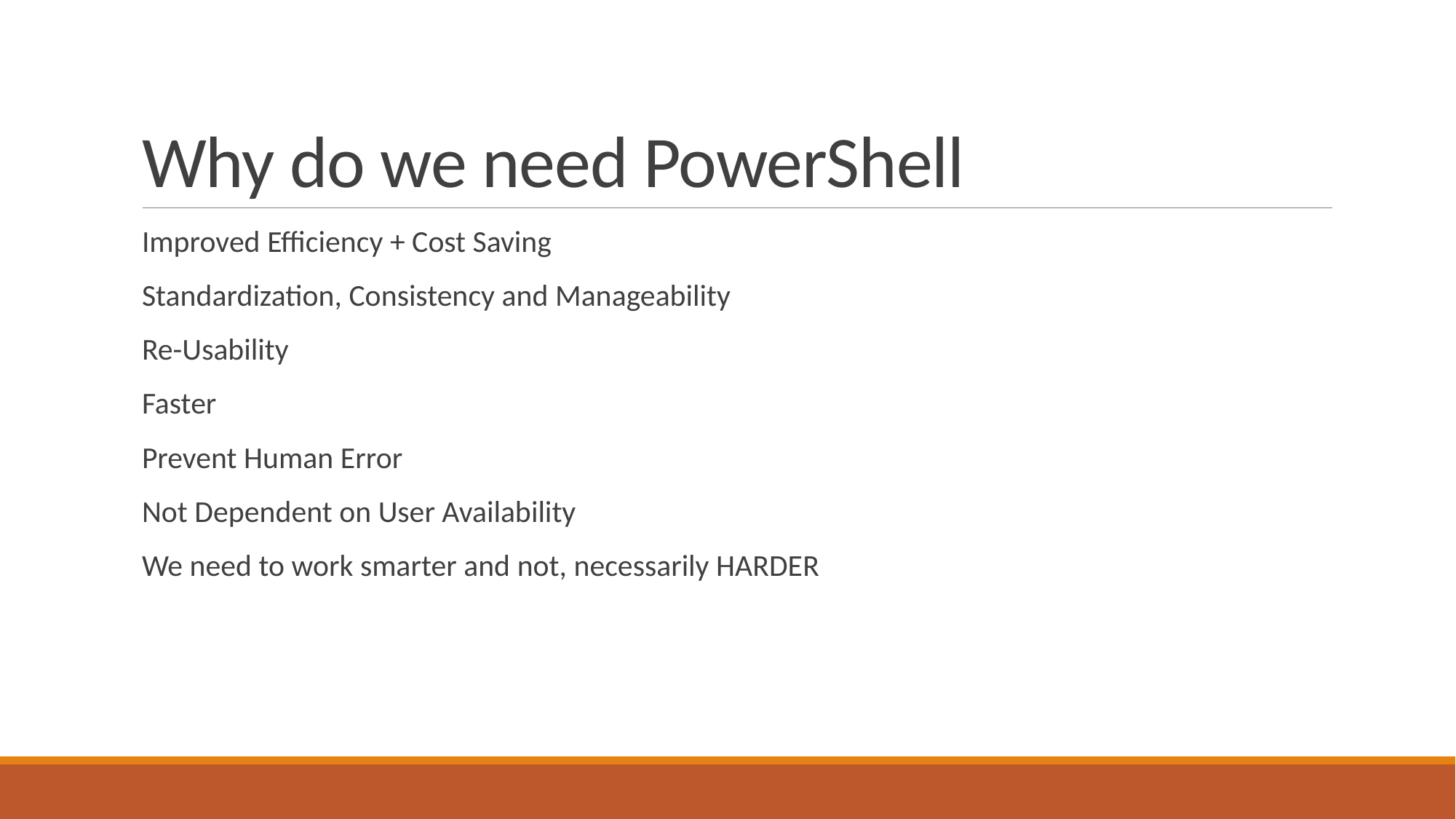

# Why do we need PowerShell
Improved Efficiency + Cost Saving
Standardization, Consistency and Manageability
Re-Usability
Faster
Prevent Human Error
Not Dependent on User Availability
We need to work smarter and not, necessarily HARDER